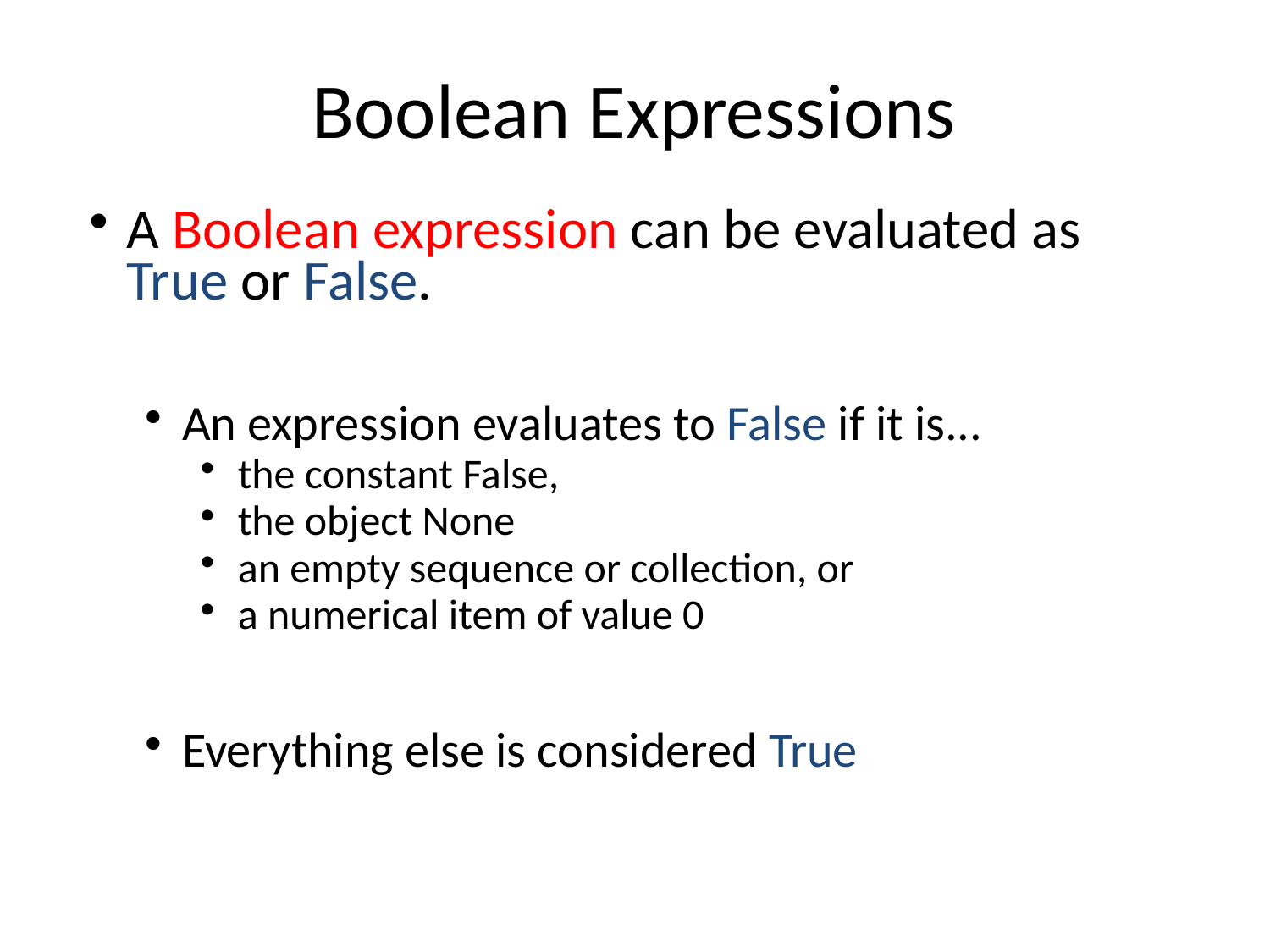

# Boolean Expressions
A Boolean expression can be evaluated as True or False.

An expression evaluates to False if it is...
the constant False,
the object None
an empty sequence or collection, or
a numerical item of value 0

Everything else is considered True